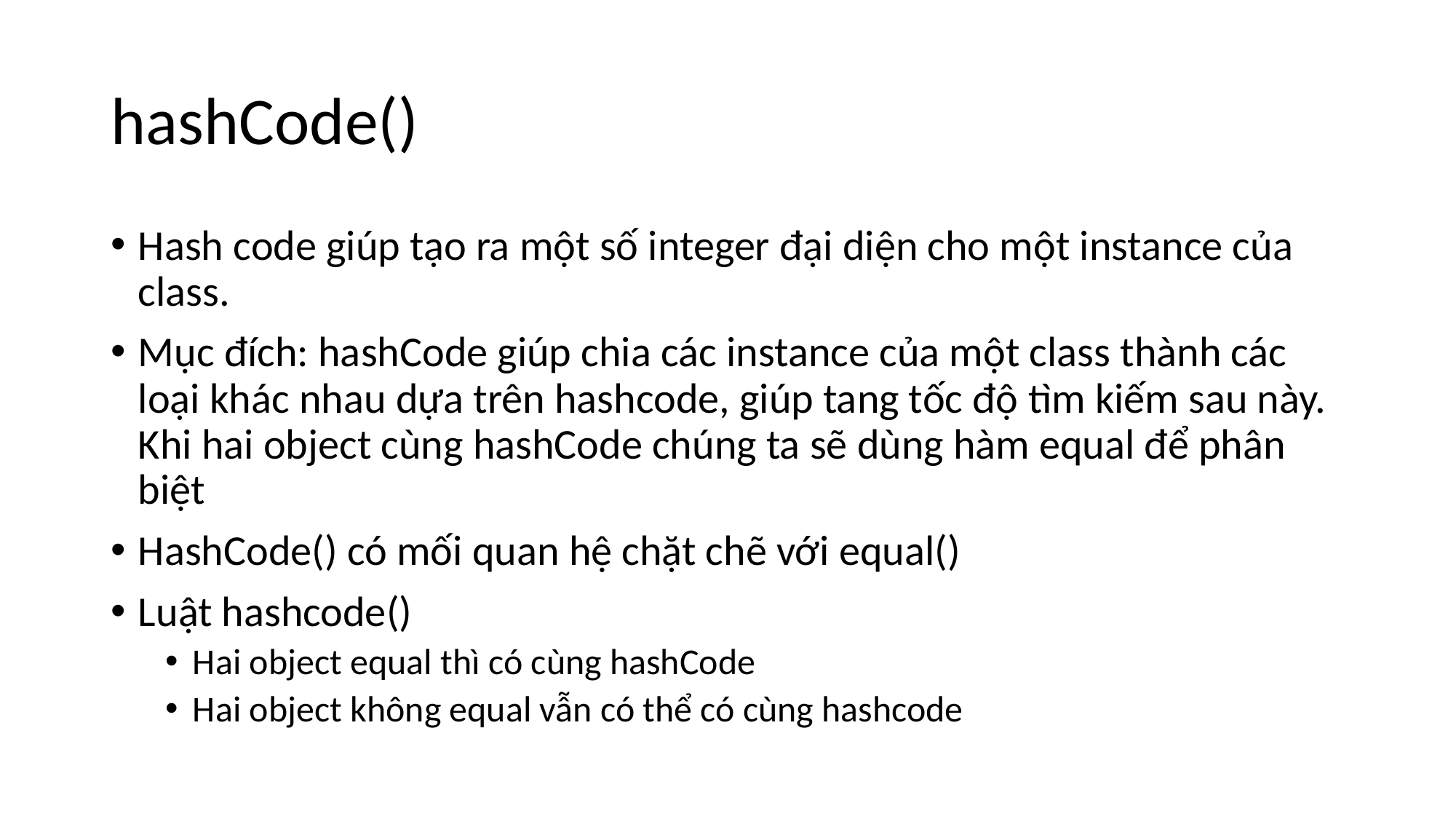

# hashCode()
Hash code giúp tạo ra một số integer đại diện cho một instance của class.
Mục đích: hashCode giúp chia các instance của một class thành các loại khác nhau dựa trên hashcode, giúp tang tốc độ tìm kiếm sau này. Khi hai object cùng hashCode chúng ta sẽ dùng hàm equal để phân biệt
HashCode() có mối quan hệ chặt chẽ với equal()
Luật hashcode()
Hai object equal thì có cùng hashCode
Hai object không equal vẫn có thể có cùng hashcode